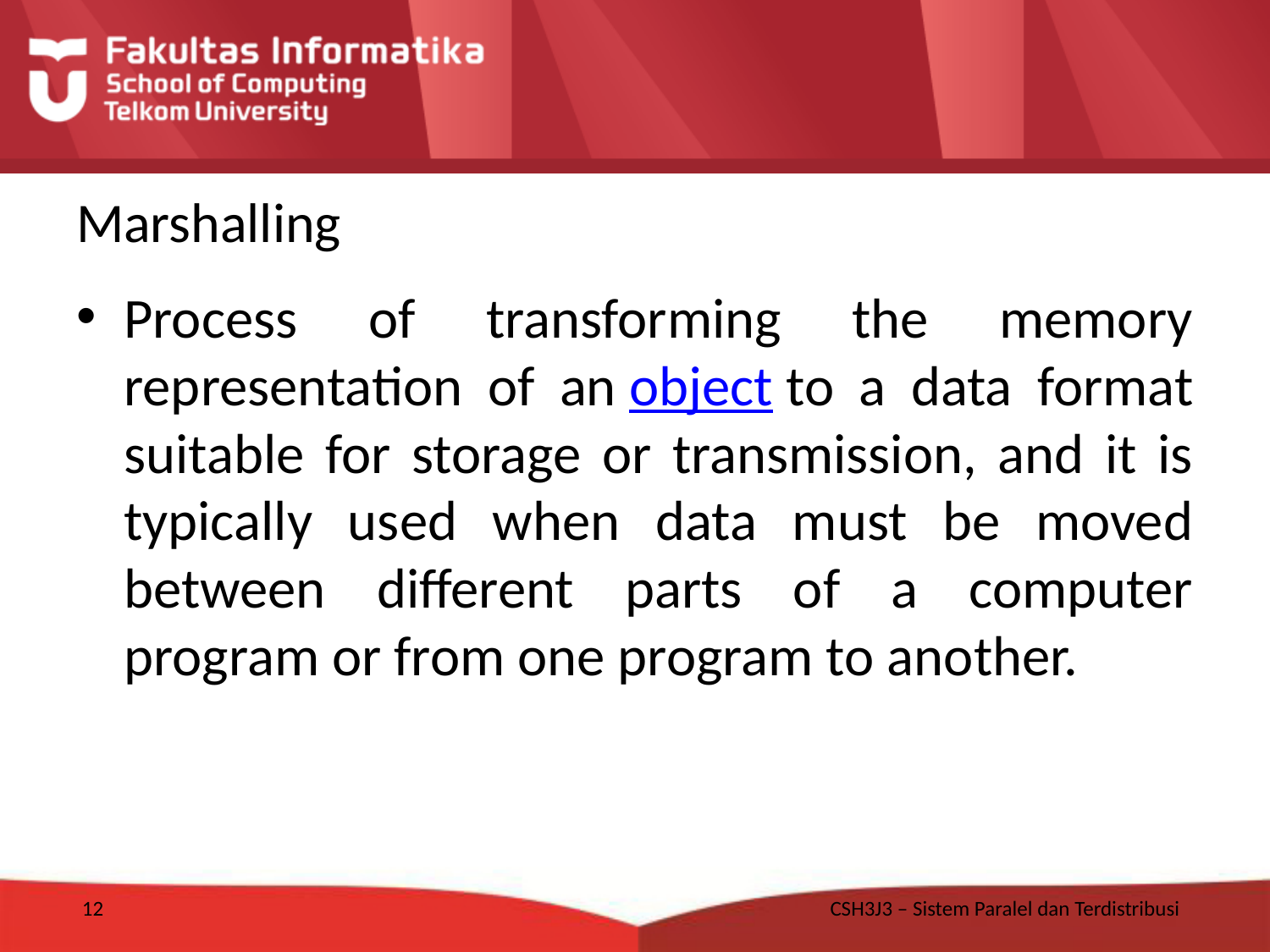

# Marshalling
Process of transforming the memory representation of an object to a data format suitable for storage or transmission, and it is typically used when data must be moved between different parts of a computer program or from one program to another.
12
CSH3J3 – Sistem Paralel dan Terdistribusi